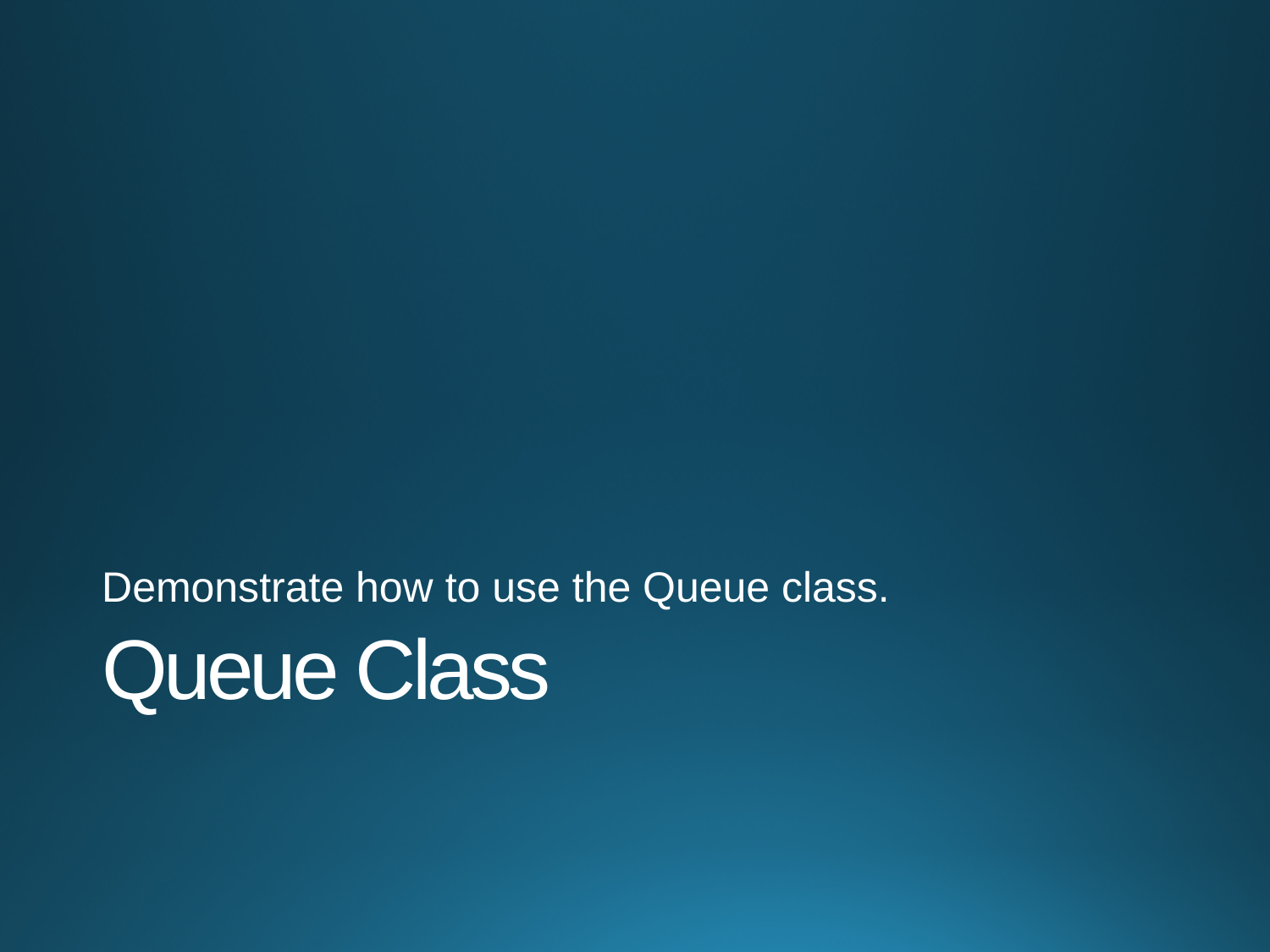

Demonstrate how to use the Queue class.
# Queue Class